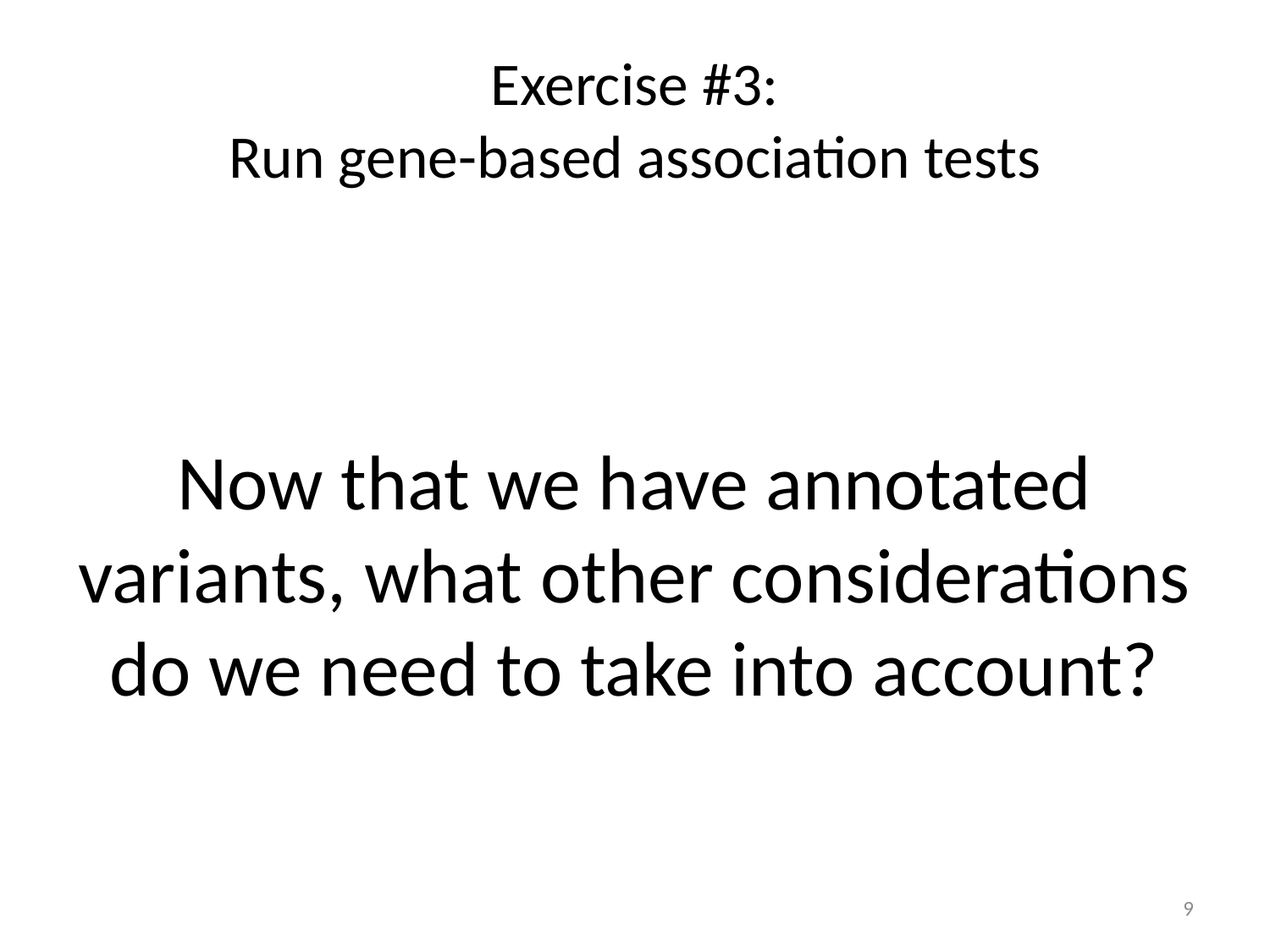

# Exercise #3: Run gene-based association tests
Now that we have annotated variants, what other considerations do we need to take into account?

9